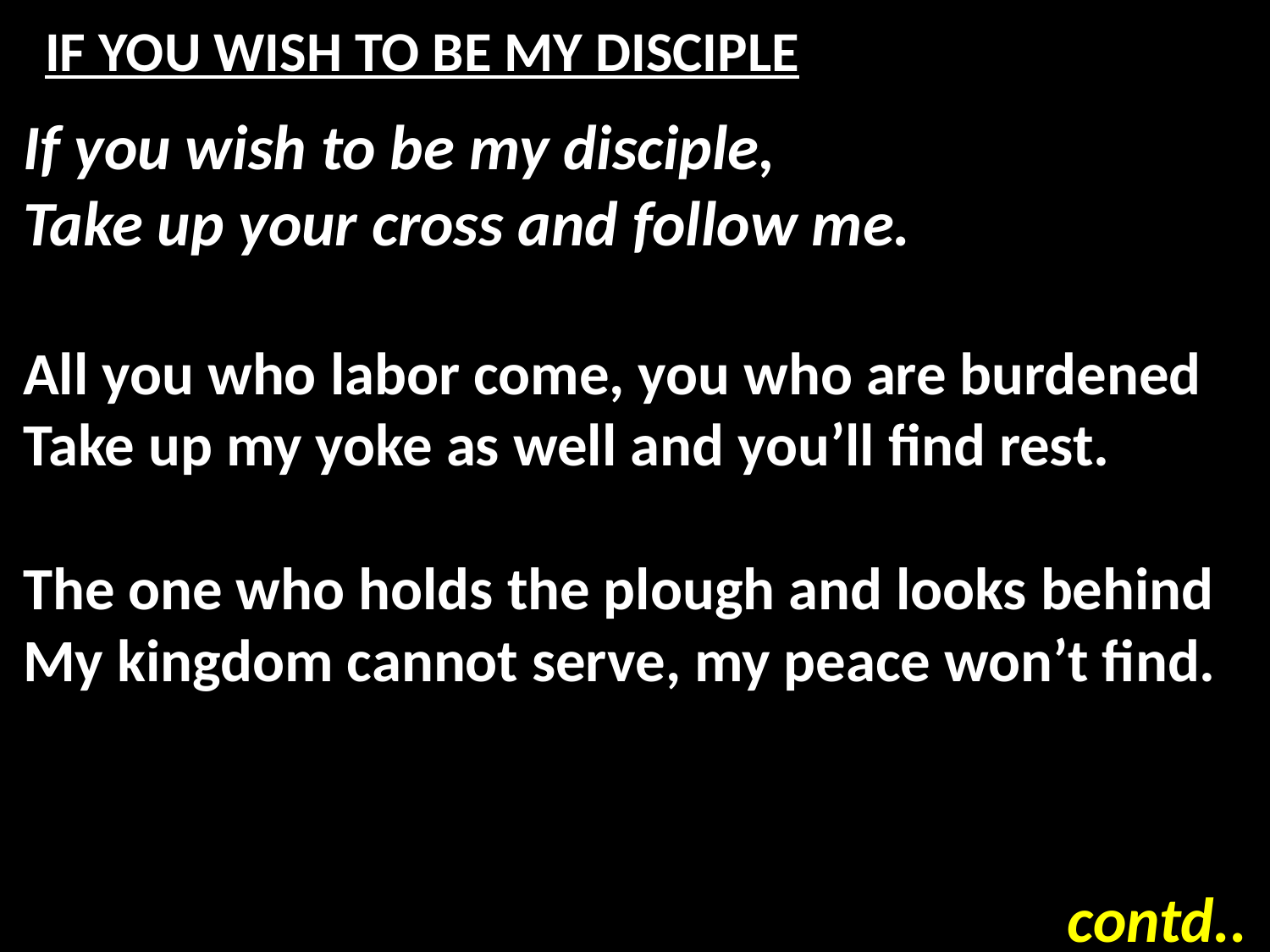

# IF YOU WISH TO BE MY DISCIPLE
If you wish to be my disciple,
Take up your cross and follow me.

All you who labor come, you who are burdened
Take up my yoke as well and you’ll find rest.

The one who holds the plough and looks behind
My kingdom cannot serve, my peace won’t find.
contd..